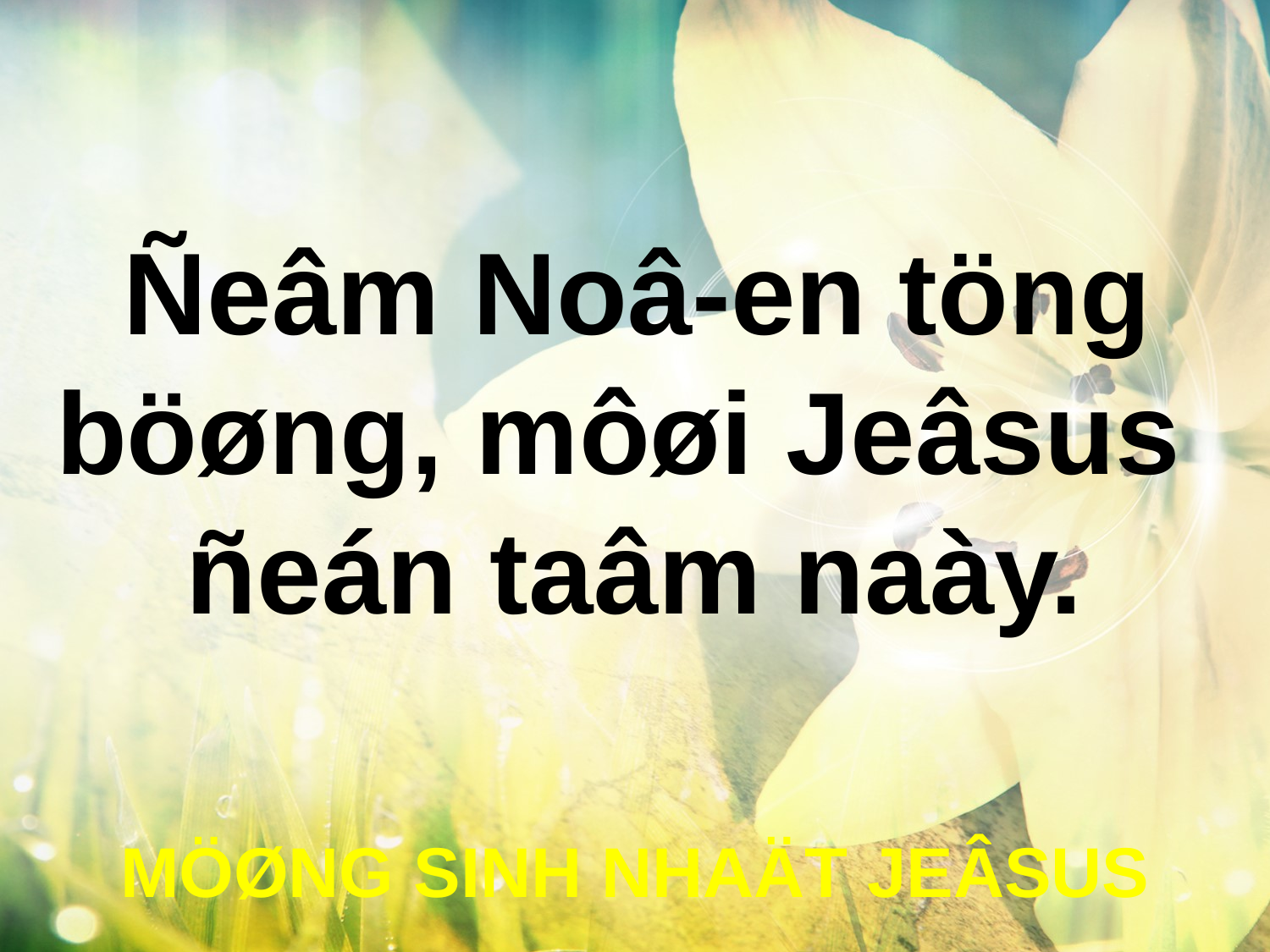

Ñeâm Noâ-en töng
böøng, môøi Jeâsus
ñeán taâm naày.
MÖØNG SINH NHAÄT JEÂSUS